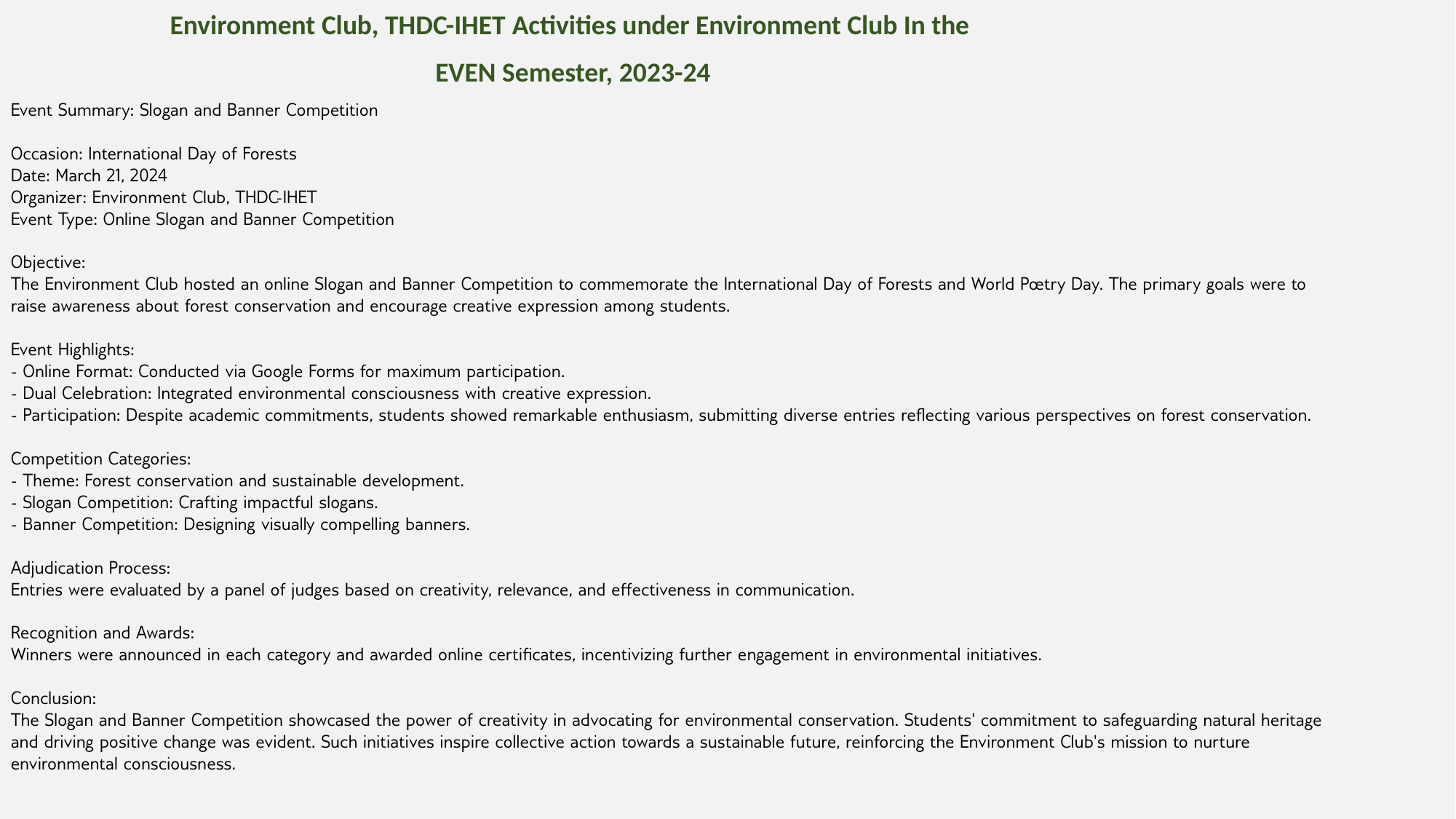

Environment Club, THDC-IHET Activities under Environment Club In the
EVEN Semester, 2023-24
Event Summary: Slogan and Banner Competition

Occasion: International Day of Forests
Date: March 21, 2024
Organizer: Environment Club, THDC-IHET
Event Type: Online Slogan and Banner Competition

Objective:
The Environment Club hosted an online Slogan and Banner Competition to commemorate the International Day of Forests and World Poetry Day. The primary goals were to raise awareness about forest conservation and encourage creative expression among students.

Event Highlights:
- Online Format: Conducted via Google Forms for maximum participation.
- Dual Celebration: Integrated environmental consciousness with creative expression.
- Participation: Despite academic commitments, students showed remarkable enthusiasm, submitting diverse entries reflecting various perspectives on forest conservation.

Competition Categories:
- Theme: Forest conservation and sustainable development.
- Slogan Competition: Crafting impactful slogans.
- Banner Competition: Designing visually compelling banners.

Adjudication Process:
Entries were evaluated by a panel of judges based on creativity, relevance, and effectiveness in communication.

Recognition and Awards:
Winners were announced in each category and awarded online certificates, incentivizing further engagement in environmental initiatives.

Conclusion:
The Slogan and Banner Competition showcased the power of creativity in advocating for environmental conservation. Students' commitment to safeguarding natural heritage and driving positive change was evident. Such initiatives inspire collective action towards a sustainable future, reinforcing the Environment Club's mission to nurture environmental consciousness.